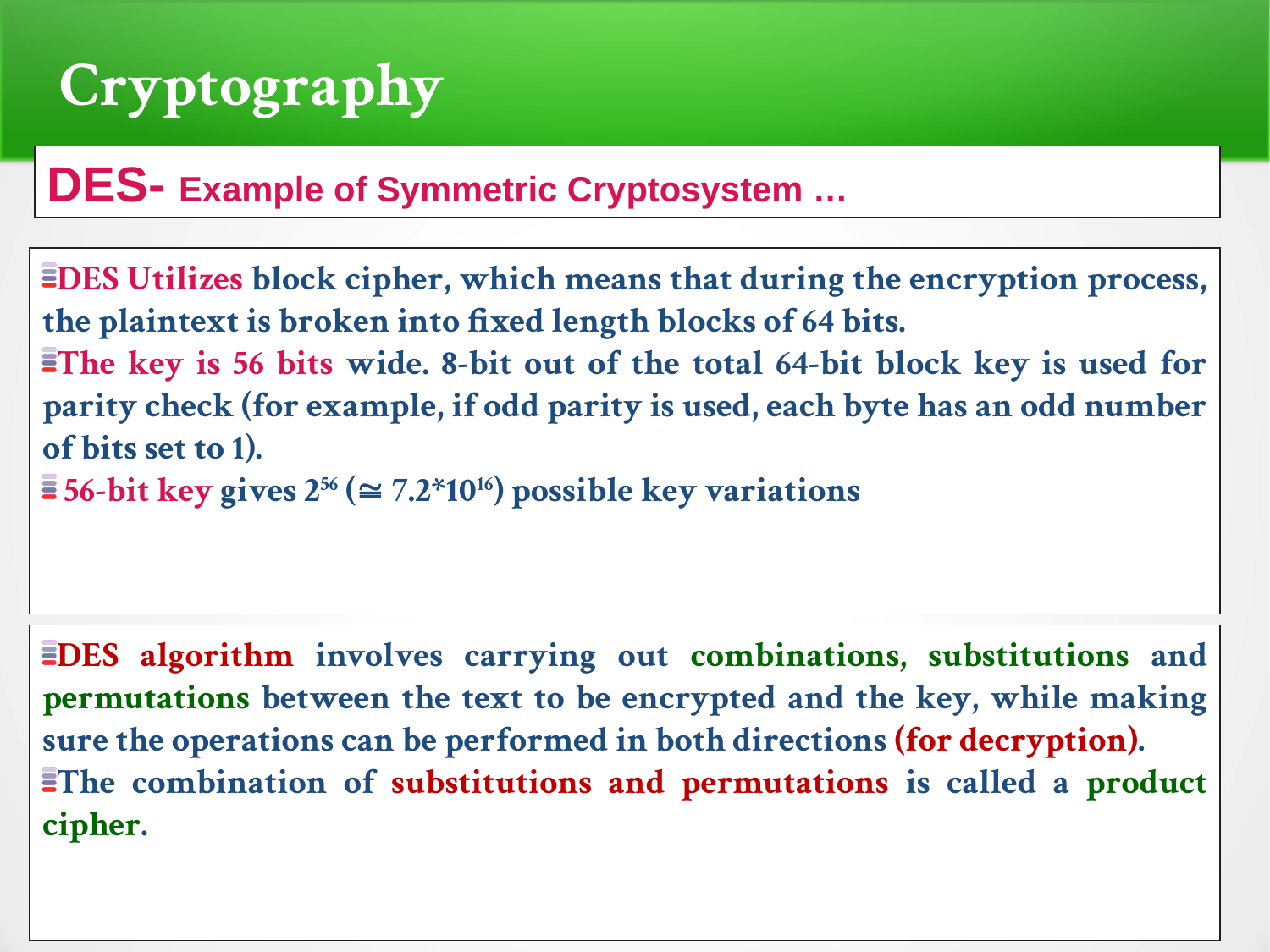

Cryptography
DES- Example of Symmetric Cryptosystem …
DES Utilizes block cipher, which means that during the encryption process, the plaintext is broken into fixed length blocks of 64 bits.
The key is 56 bits wide. 8-bit out of the total 64-bit block key is used for parity check (for example, if odd parity is used, each byte has an odd number of bits set to 1).
 56-bit key gives 256 (≅ 7.2*1016) possible key variations
DES algorithm involves carrying out combinations, substitutions and permutations between the text to be encrypted and the key, while making sure the operations can be performed in both directions (for decryption).
The combination of substitutions and permutations is called a product cipher.